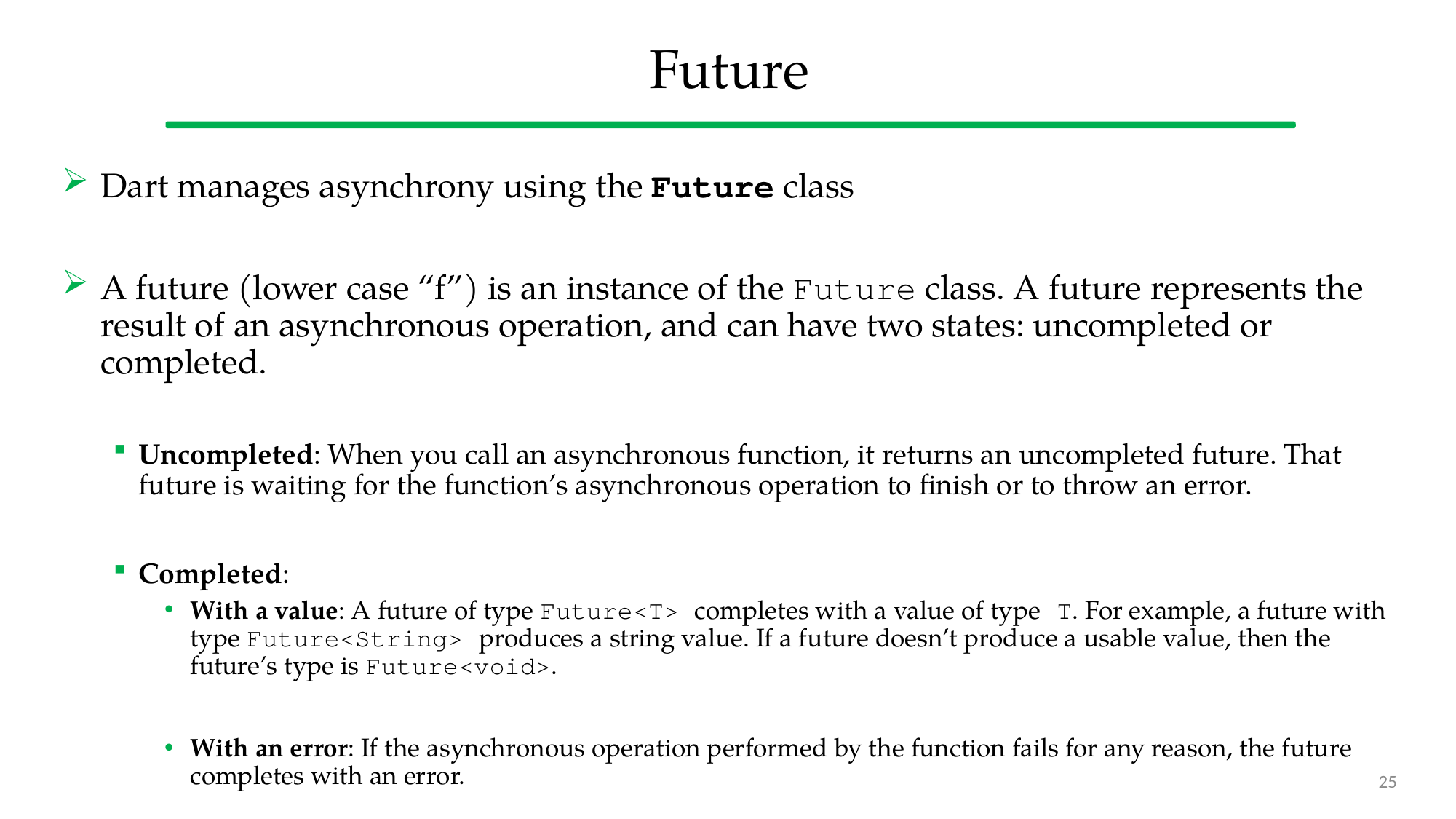

# Future
Dart manages asynchrony using the Future class

A future (lower case “f”) is an instance of the Future class. A future represents the result of an asynchronous operation, and can have two states: uncompleted or completed.

Uncompleted: When you call an asynchronous function, it returns an uncompleted future. That future is waiting for the function’s asynchronous operation to finish or to throw an error.

Completed:
With a value: A future of type Future<T> completes with a value of type T. For example, a future with type Future<String> produces a string value. If a future doesn’t produce a usable value, then the future’s type is Future<void>.

With an error: If the asynchronous operation performed by the function fails for any reason, the future completes with an error.
25